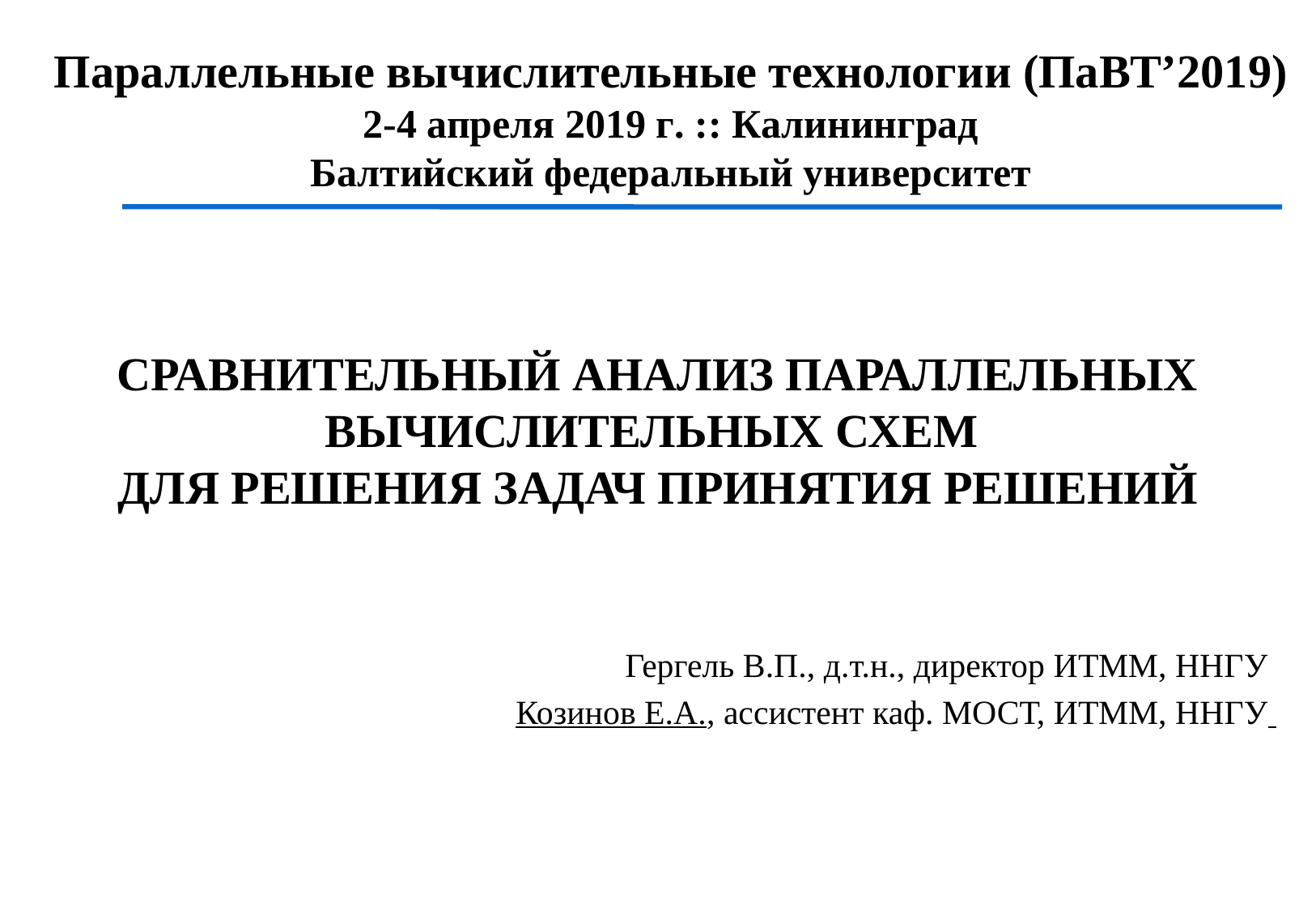

# СРАВНИТЕЛЬНЫЙ АНАЛИЗ ПАРАЛЛЕЛЬНЫХ ВЫЧИСЛИТЕЛЬНЫХ СХЕМ ДЛЯ РЕШЕНИЯ ЗАДАЧ ПРИНЯТИЯ РЕШЕНИЙ
Гергель В.П., д.т.н., директор ИТММ, ННГУ
Козинов Е.А., ассистент каф. МОСТ, ИТММ, ННГУ